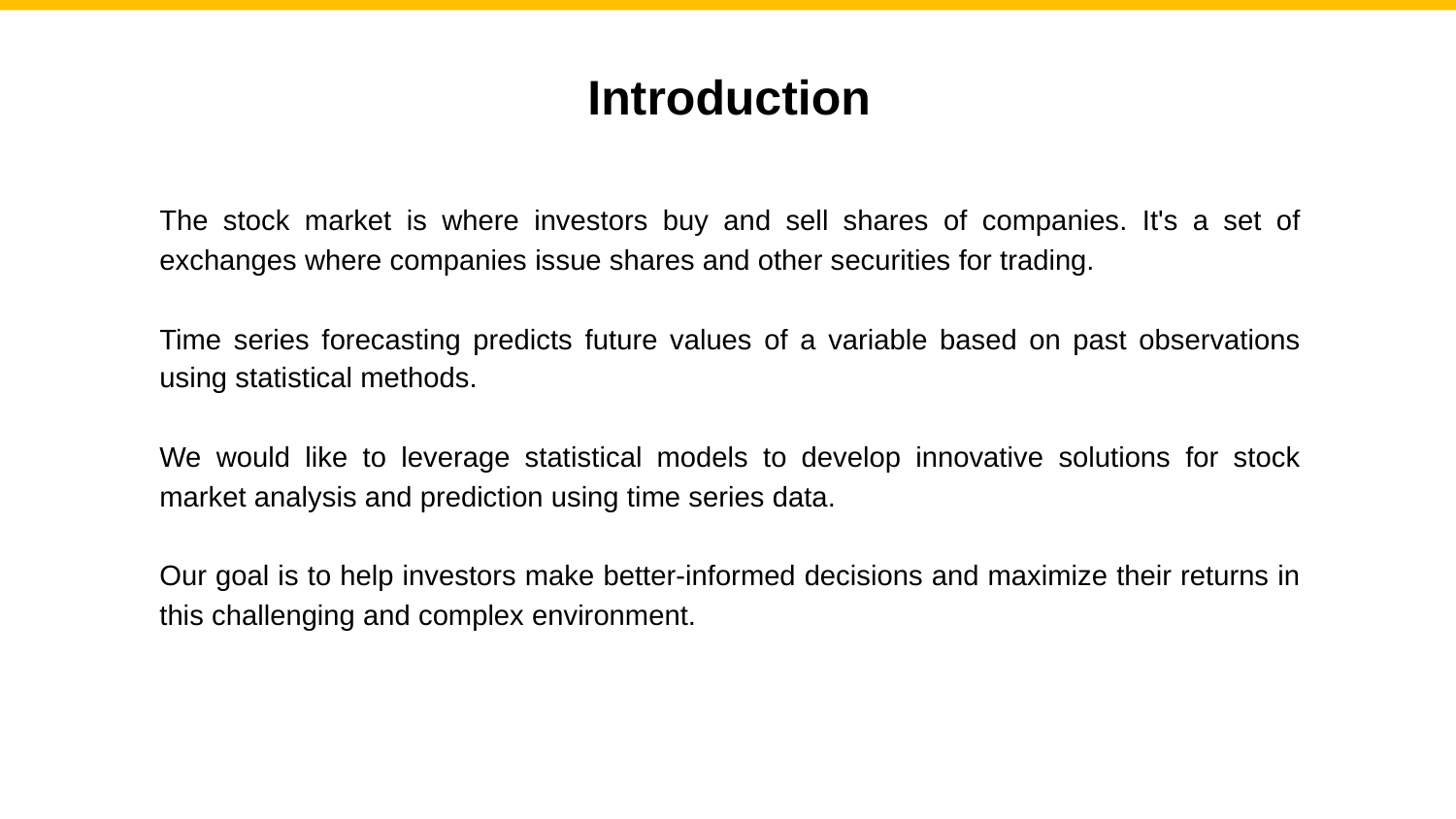

Introduction
The stock market is where investors buy and sell shares of companies. It's a set of exchanges where companies issue shares and other securities for trading.
Time series forecasting predicts future values of a variable based on past observations using statistical methods.
We would like to leverage statistical models to develop innovative solutions for stock market analysis and prediction using time series data.
Our goal is to help investors make better-informed decisions and maximize their returns in this challenging and complex environment.